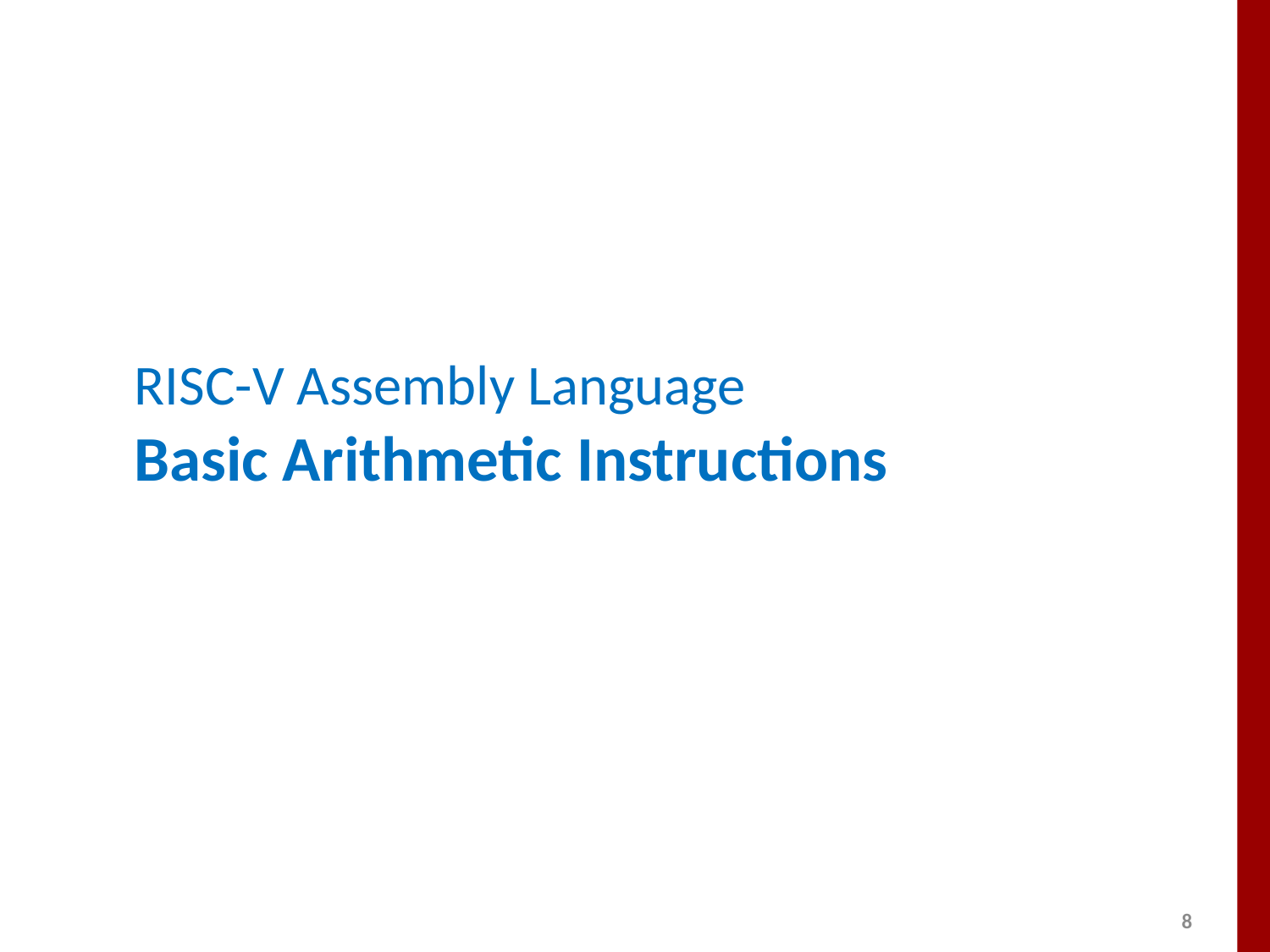

# RISC-V Assembly Language Basic Arithmetic Instructions